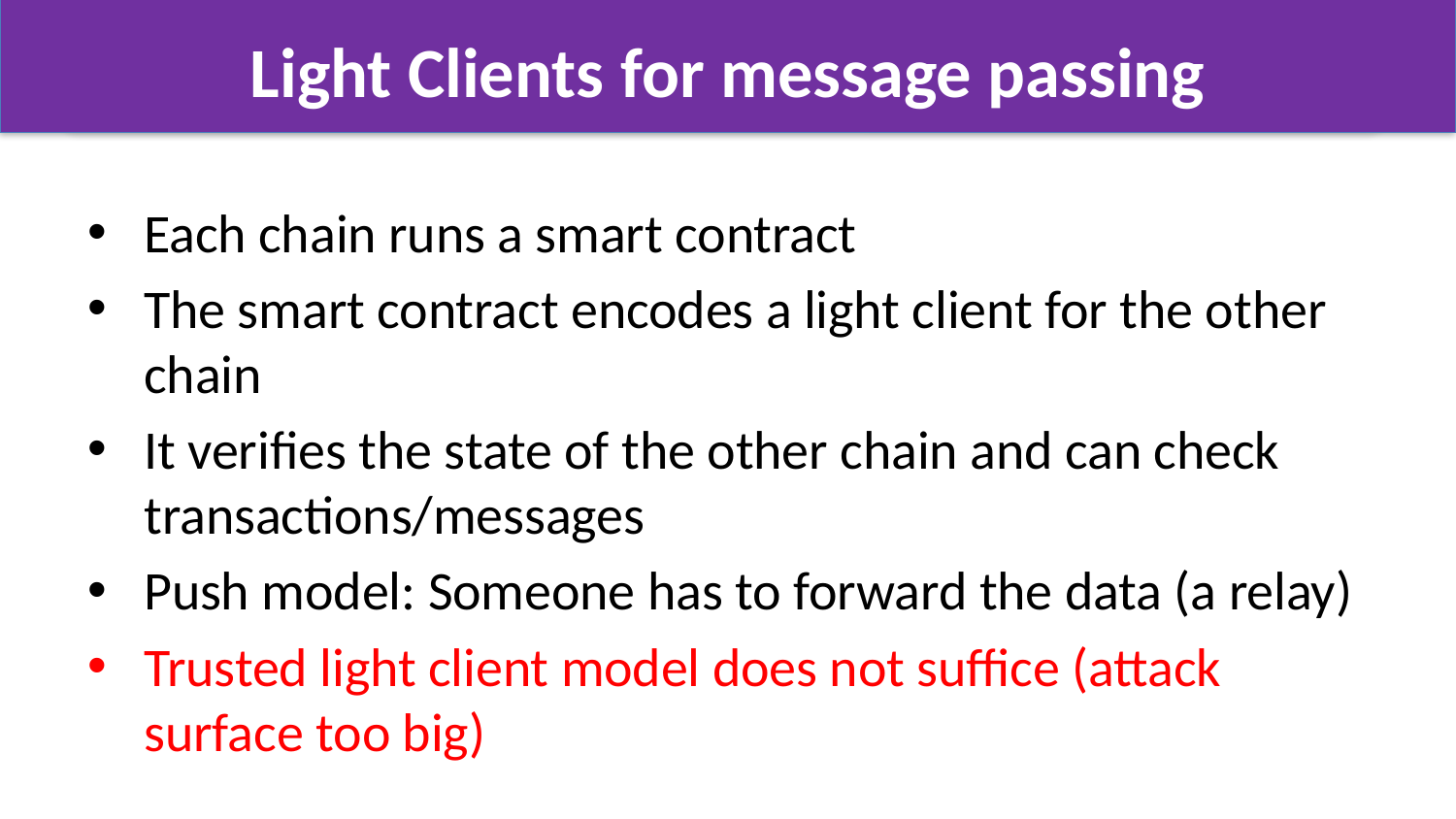

# Light Clients for message passing
Each chain runs a smart contract
The smart contract encodes a light client for the other chain
It verifies the state of the other chain and can check transactions/messages
Push model: Someone has to forward the data (a relay)
Trusted light client model does not suffice (attack surface too big)